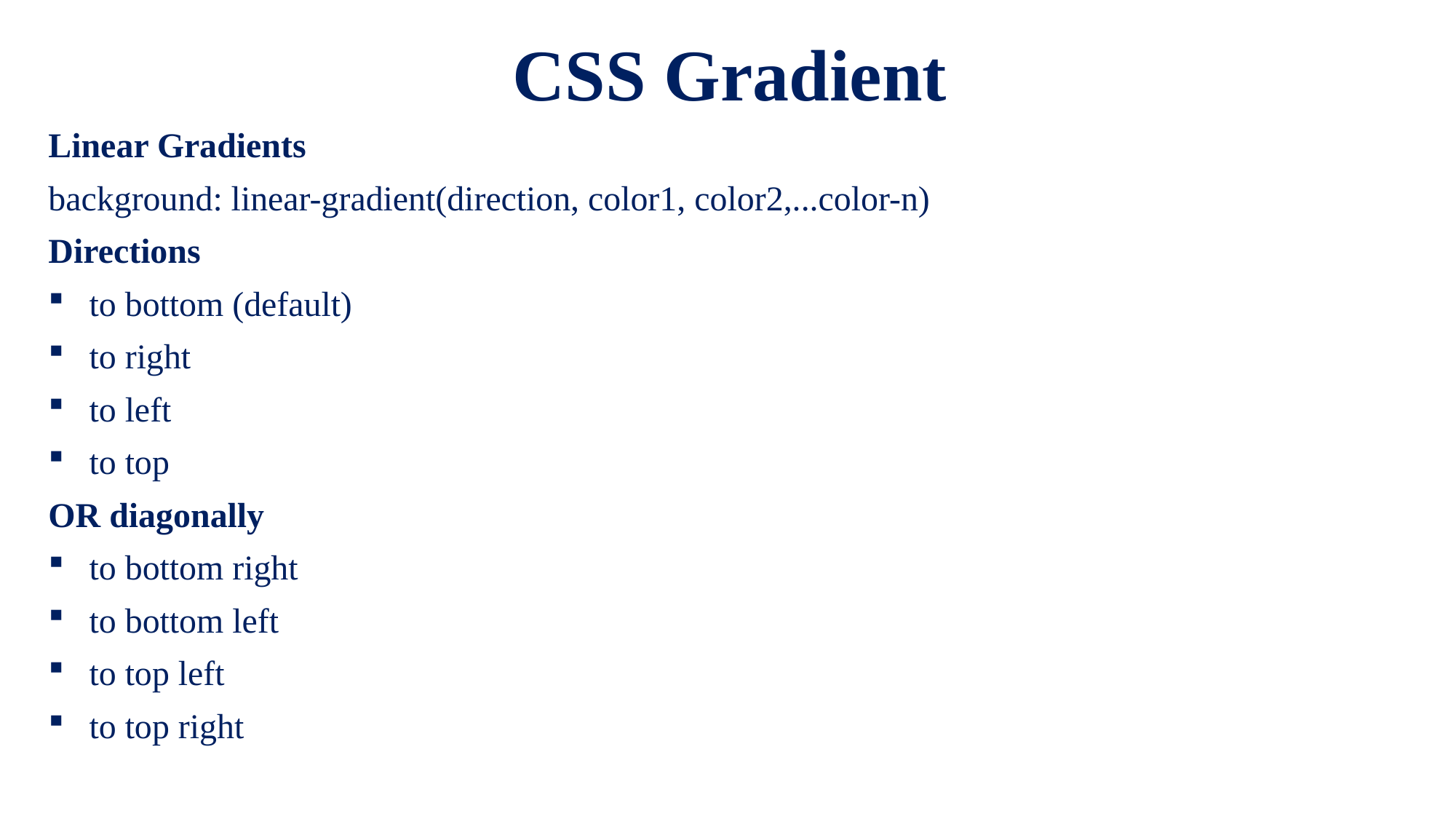

# CSS Gradient
Linear Gradients
background: linear-gradient(direction, color1, color2,...color-n)
Directions
to bottom (default)
to right
to left
to top
OR diagonally
to bottom right
to bottom left
to top left
to top right